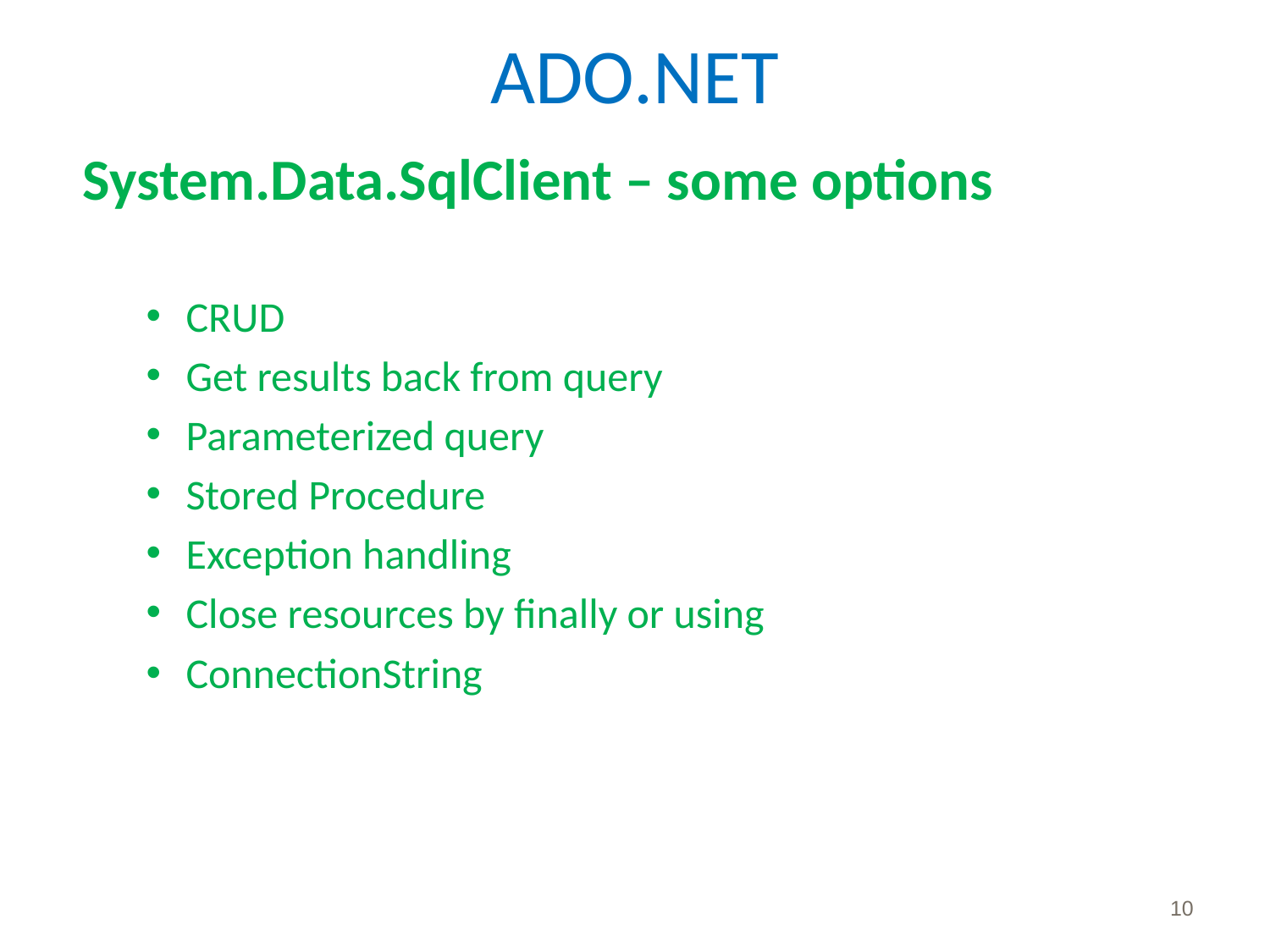

# ADO.NET
System.Data.SqlClient – some options

CRUD
Get results back from query
Parameterized query
Stored Procedure
Exception handling
Close resources by finally or using
ConnectionString

10